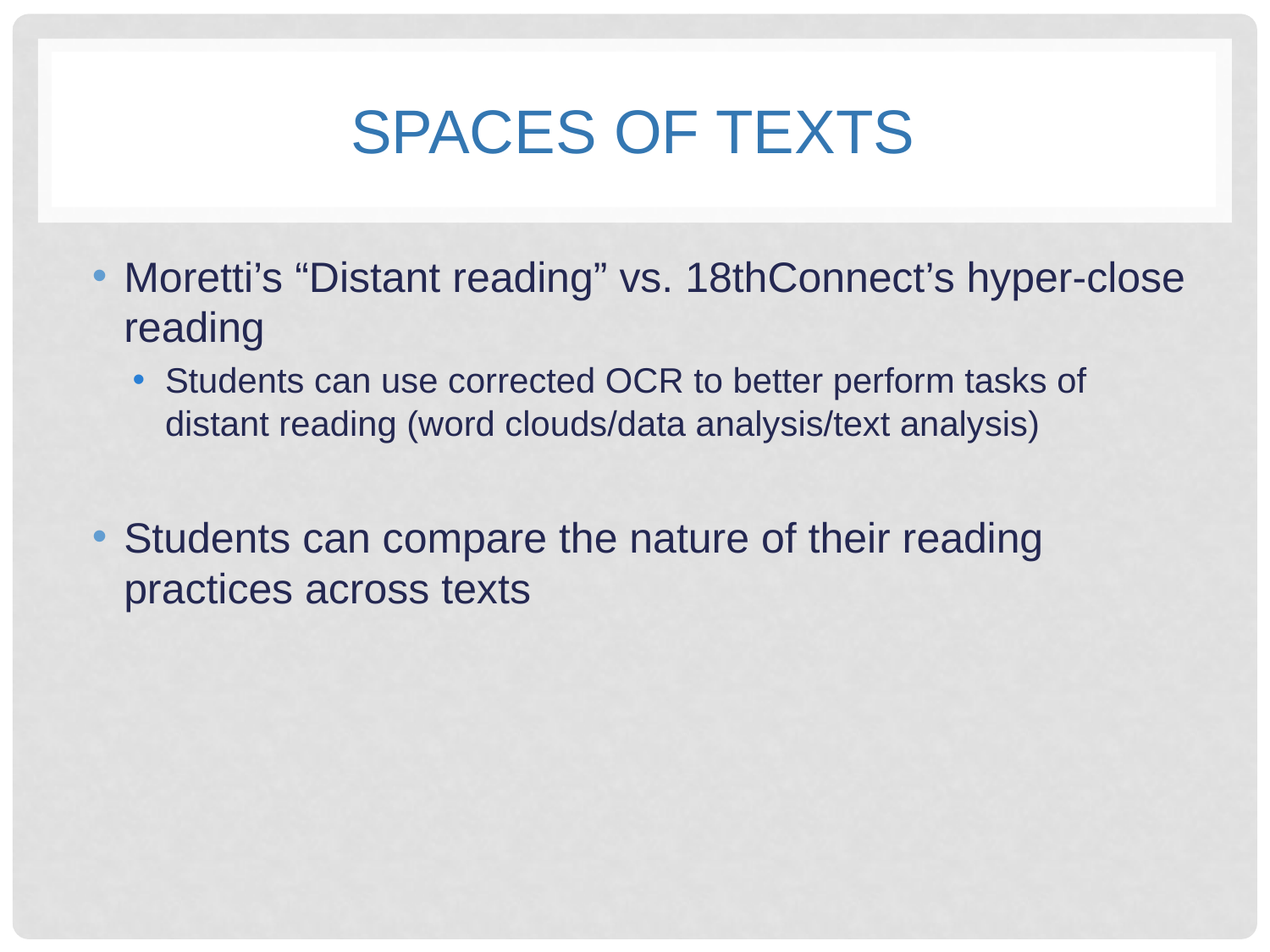

# SPACES OF TEXTS
Moretti’s “Distant reading” vs. 18thConnect’s hyper-close reading
Students can use corrected OCR to better perform tasks of distant reading (word clouds/data analysis/text analysis)

Students can compare the nature of their reading practices across texts